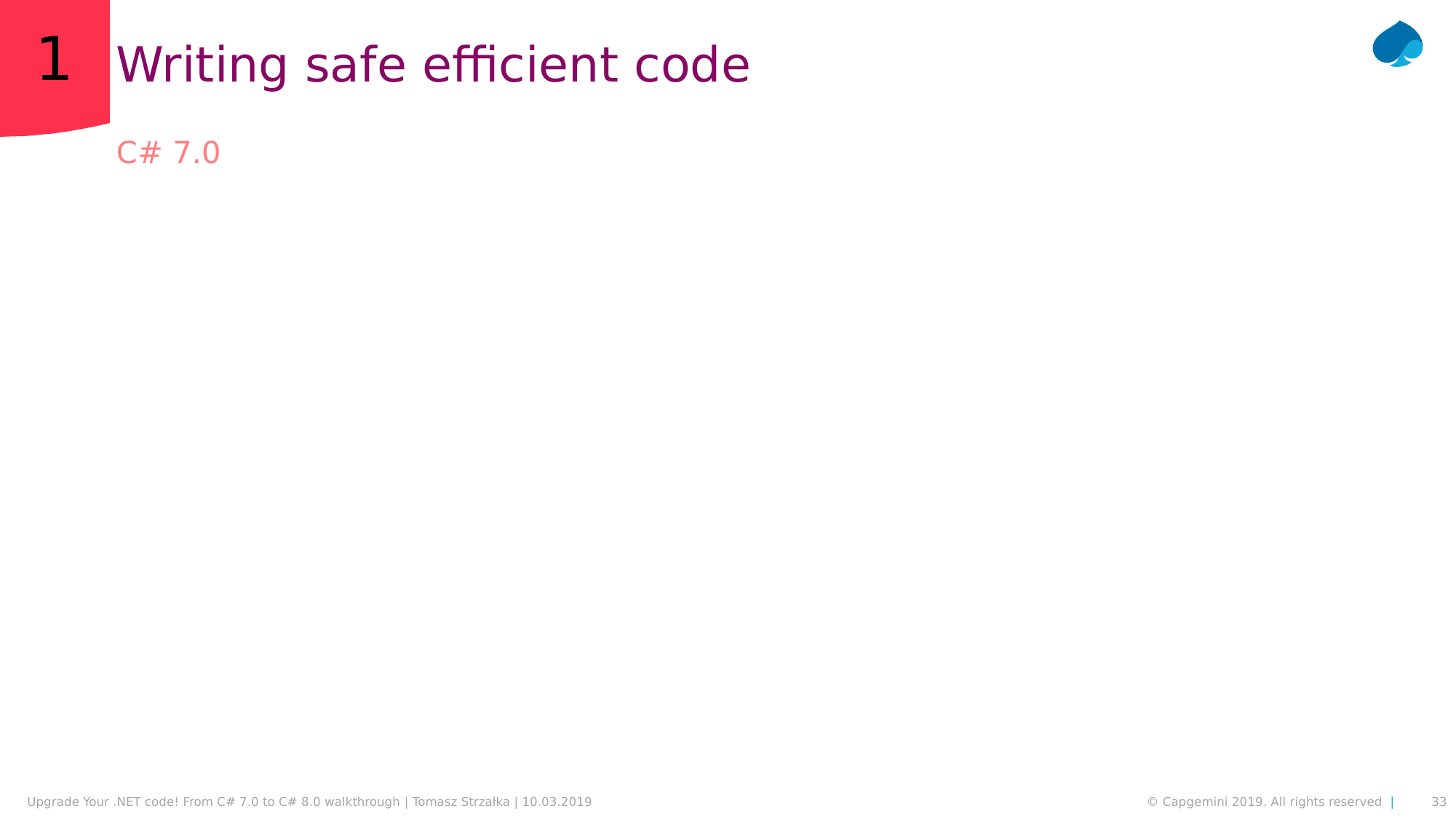

# Writing safe efficient code
1
C# 7.0